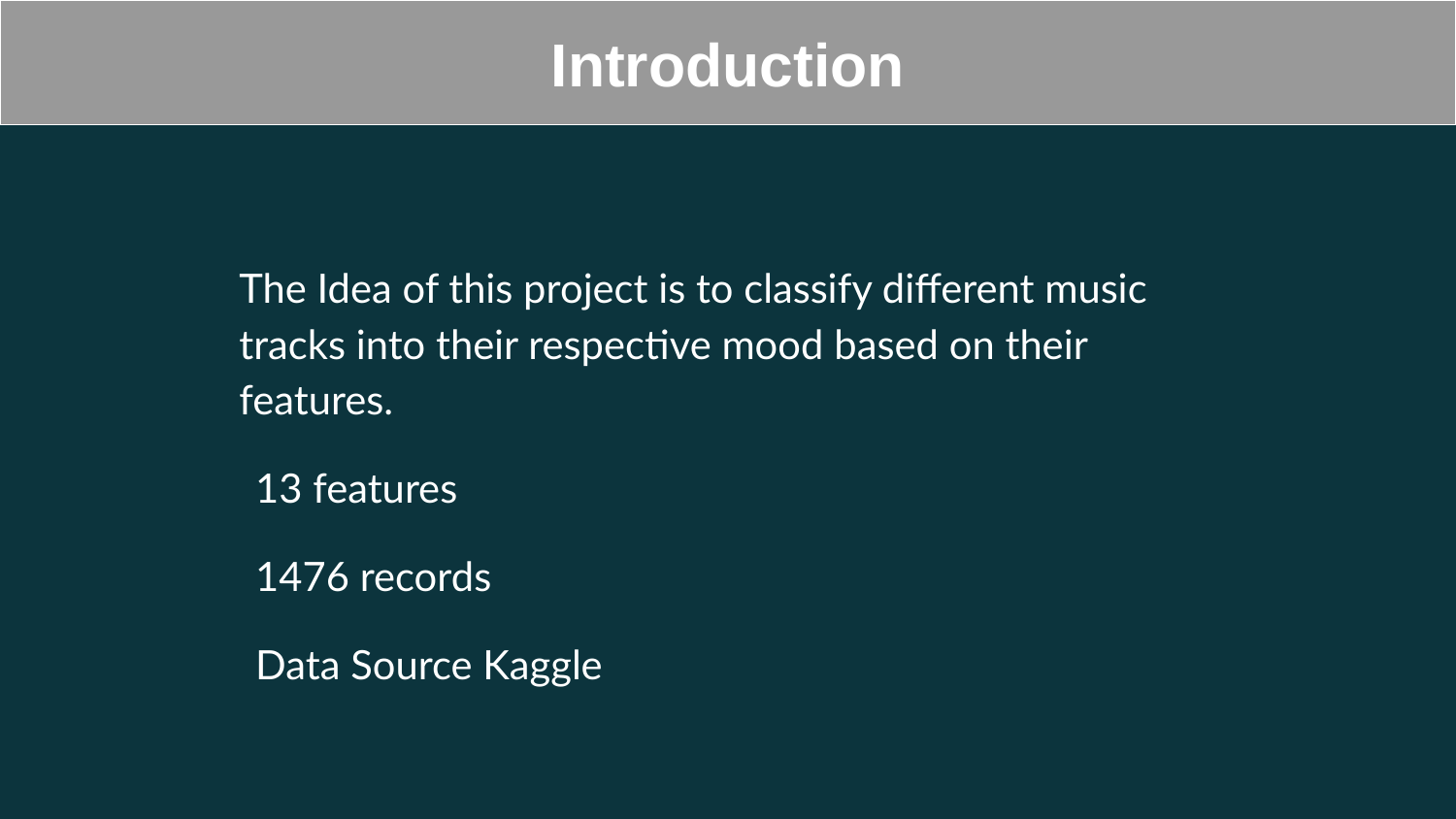

# Introduction
The Idea of this project is to classify different music tracks into their respective mood based on their features.
13 features
1476 records
Data Source Kaggle